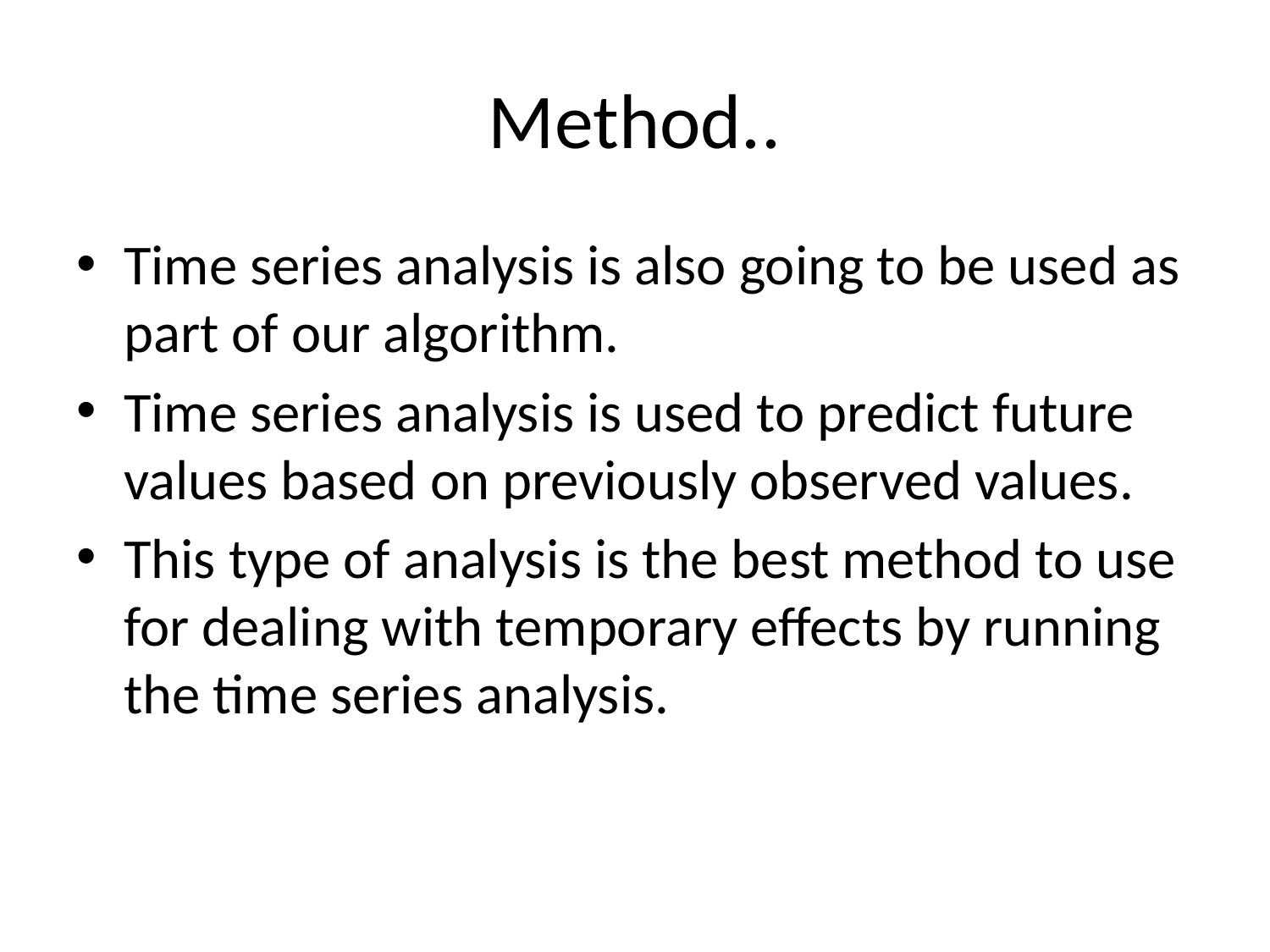

# Method..
Time series analysis is also going to be used as part of our algorithm.
Time series analysis is used to predict future values based on previously observed values.
This type of analysis is the best method to use for dealing with temporary effects by running the time series analysis.